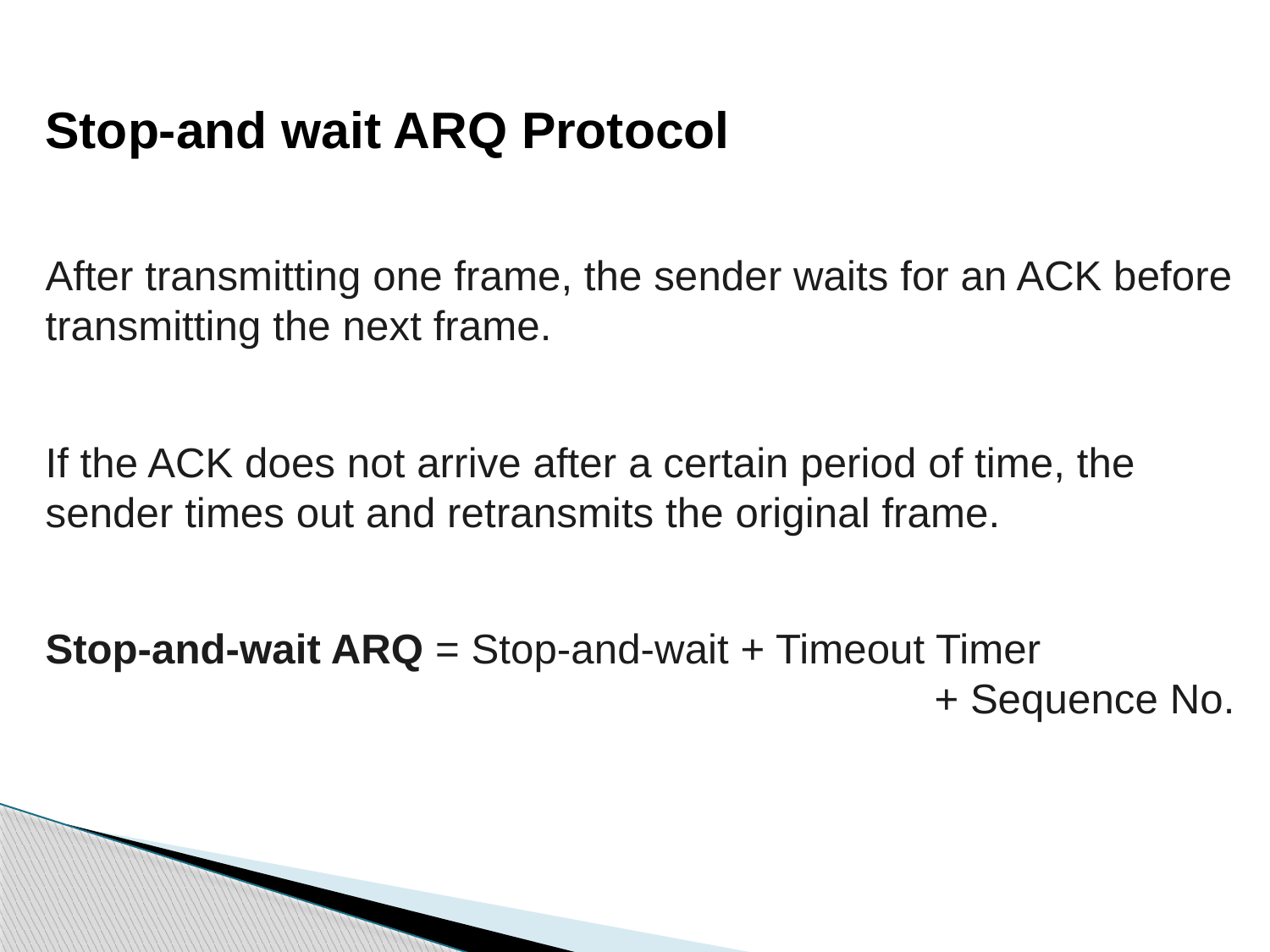

Stop-and wait ARQ Protocol
After transmitting one frame, the sender waits for an ACK before transmitting the next frame.

If the ACK does not arrive after a certain period of time, the sender times out and retransmits the original frame.

Stop-and-wait ARQ = Stop-and-wait + Timeout Timer 									+ Sequence No.